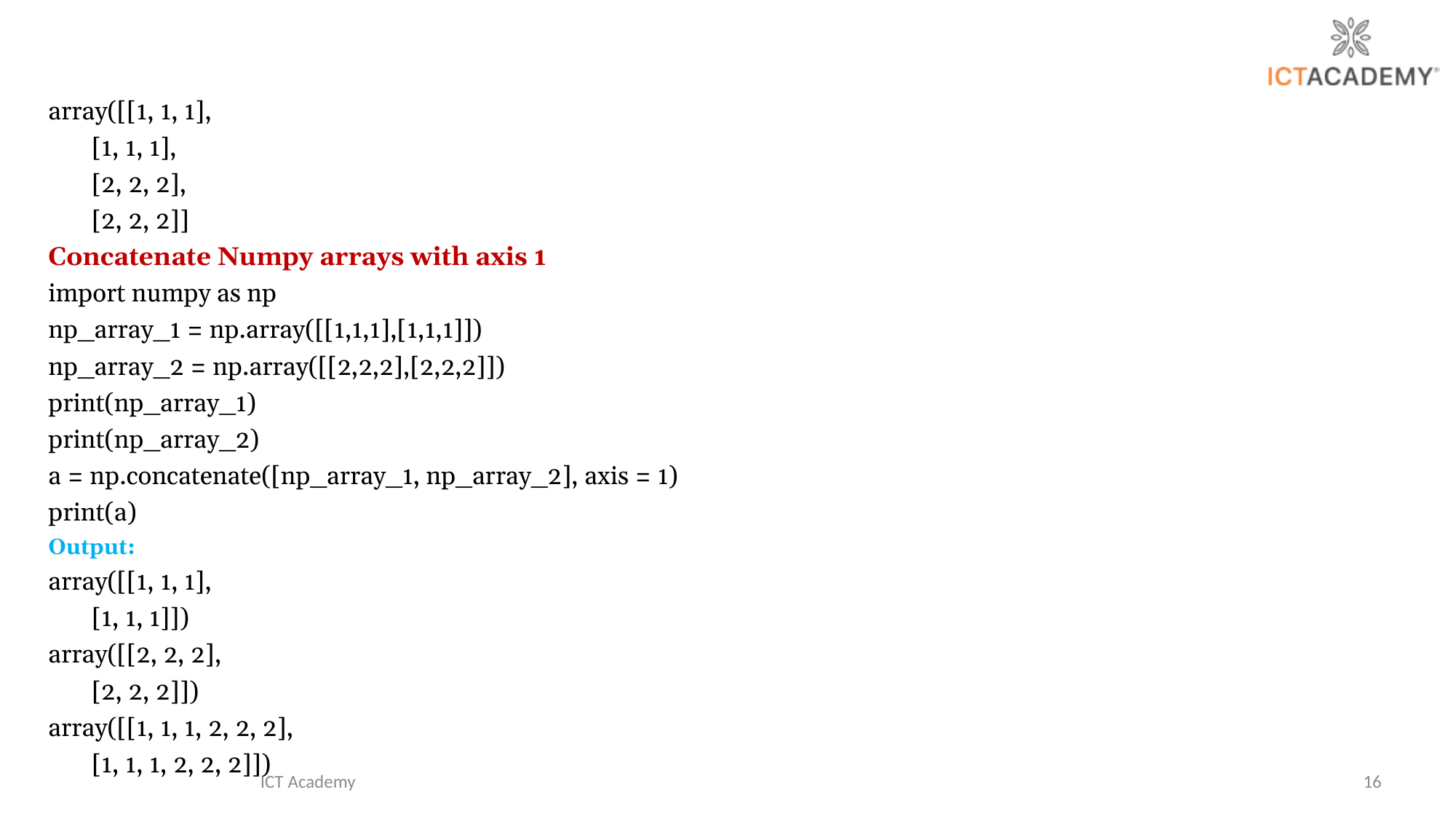

array([[1, 1, 1],
       [1, 1, 1],
       [2, 2, 2],
       [2, 2, 2]]
Concatenate Numpy arrays with axis 1
import numpy as np
np_array_1 = np.array([[1,1,1],[1,1,1]])
np_array_2 = np.array([[2,2,2],[2,2,2]])
print(np_array_1)
print(np_array_2)
a = np.concatenate([np_array_1, np_array_2], axis = 1)
print(a)
Output:
array([[1, 1, 1],
       [1, 1, 1]])
array([[2, 2, 2],
       [2, 2, 2]])
array([[1, 1, 1, 2, 2, 2],
       [1, 1, 1, 2, 2, 2]])
ICT Academy
16